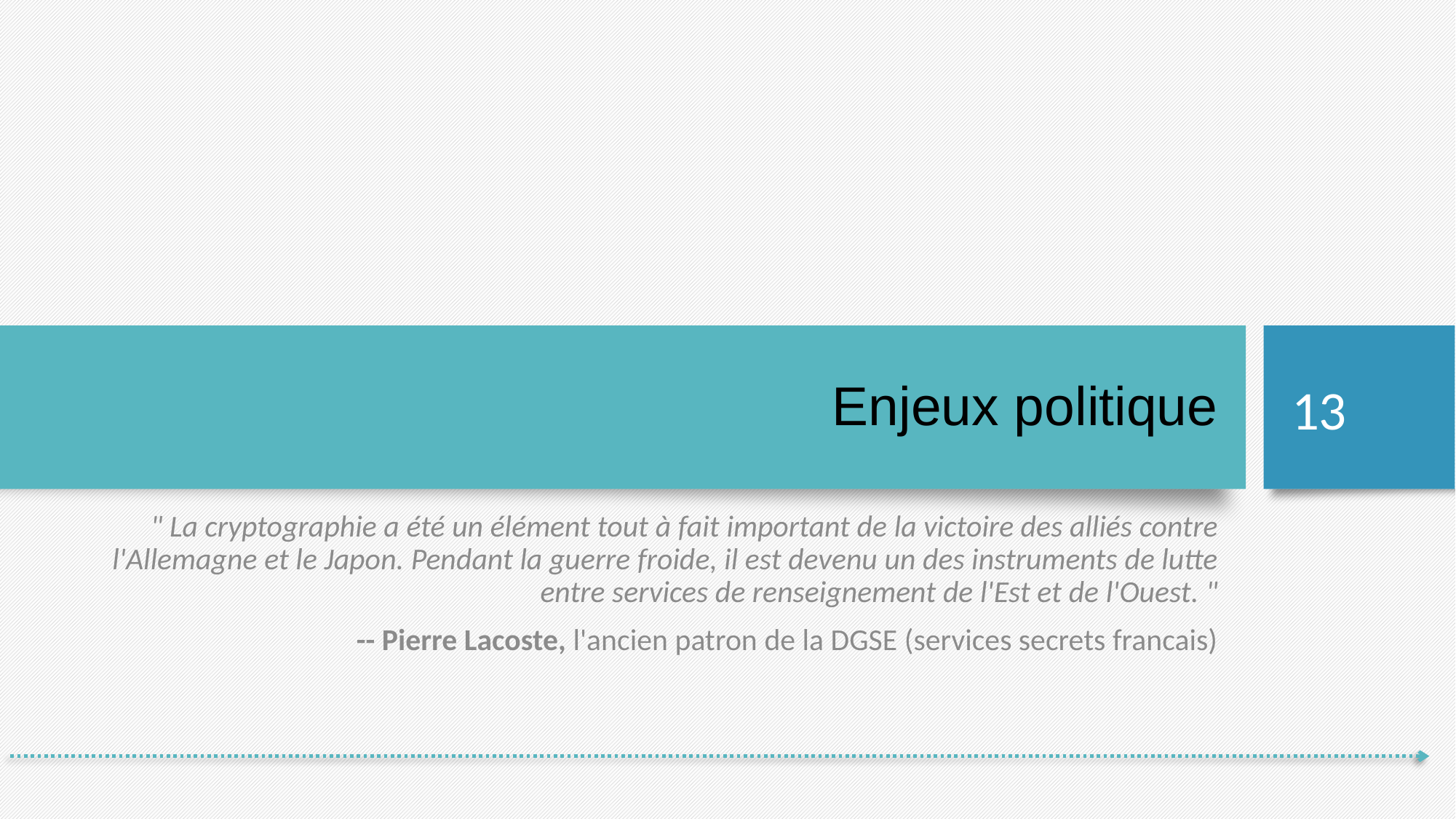

# Enjeux politique
13
" La cryptographie a été un élément tout à fait important de la victoire des alliés contre l'Allemagne et le Japon. Pendant la guerre froide, il est devenu un des instruments de lutte entre services de renseignement de l'Est et de l'Ouest. "
-- Pierre Lacoste, l'ancien patron de la DGSE (services secrets francais)